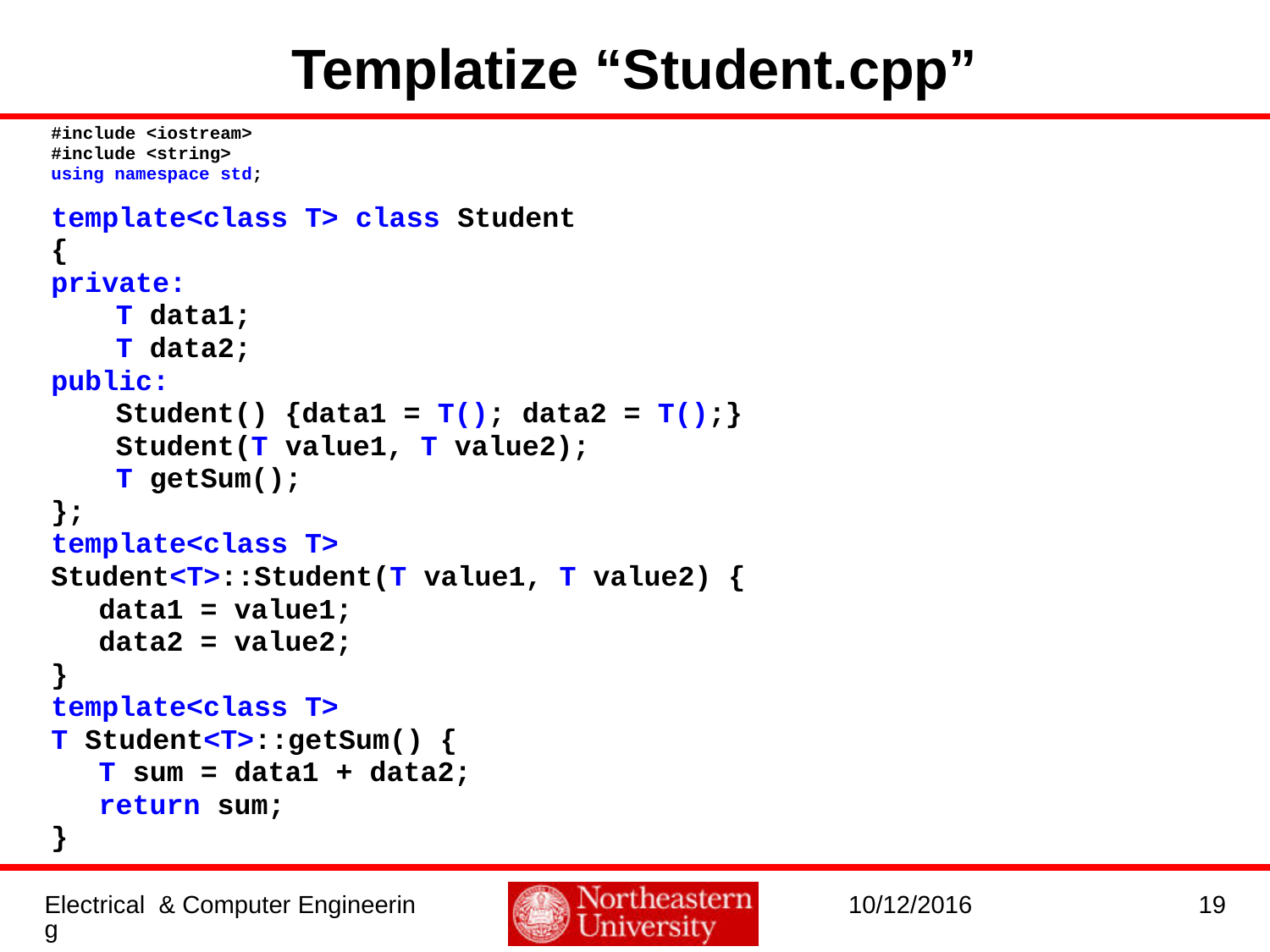

# Templatize “Student.cpp”
#include <iostream>
#include <string>
using namespace std;

template<class T> class Student
{
private:
 	 T data1;
	 T data2;
public:
	 Student() {data1 = T(); data2 = T();}
	 Student(T value1, T value2);
 	 T getSum();
};
template<class T>
Student<T>::Student(T value1, T value2) {
	data1 = value1;
	data2 = value2;
}
template<class T>
T Student<T>::getSum() {
	T sum = data1 + data2;
 	return sum;
}
Electrical  & Computer Engineering
10/12/2016
19